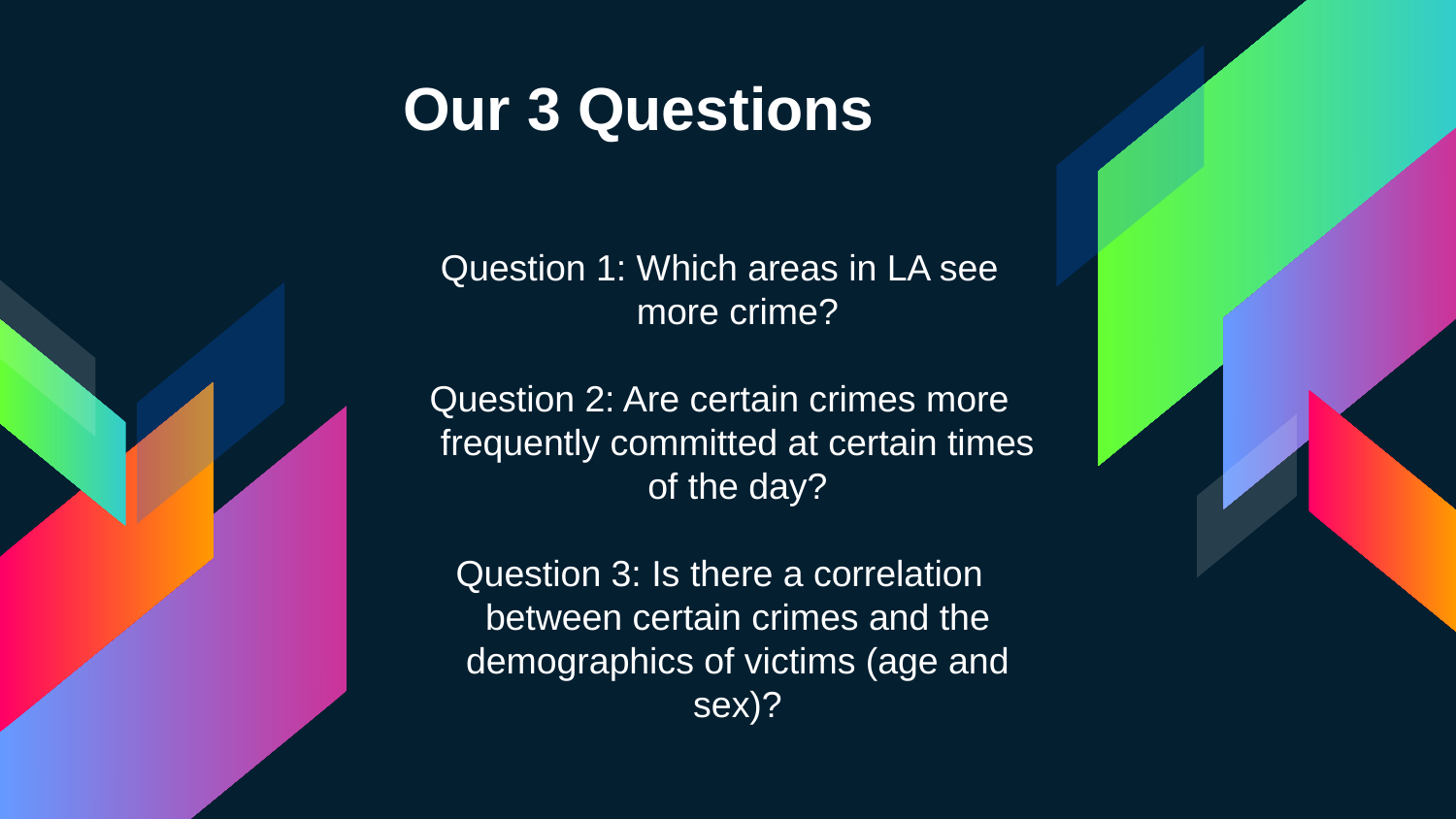

# Our 3 Questions
Question 1: Which areas in LA see more crime?

Question 2: Are certain crimes more frequently committed at certain times of the day?

Question 3: Is there a correlation between certain crimes and the demographics of victims (age and sex)?